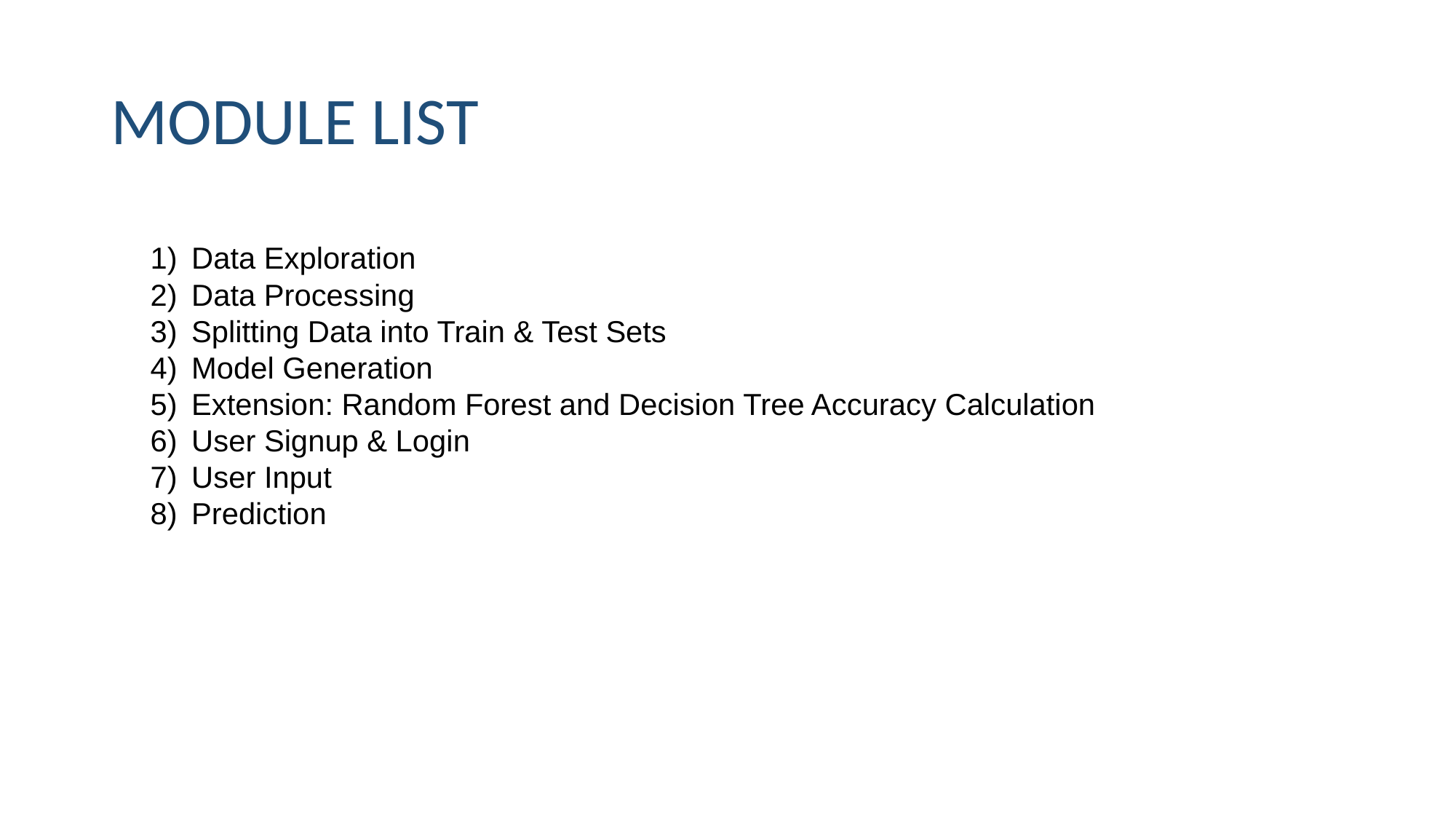

# MODULE LIST
Data Exploration
Data Processing
Splitting Data into Train & Test Sets
Model Generation
Extension: Random Forest and Decision Tree Accuracy Calculation
User Signup & Login
User Input
Prediction